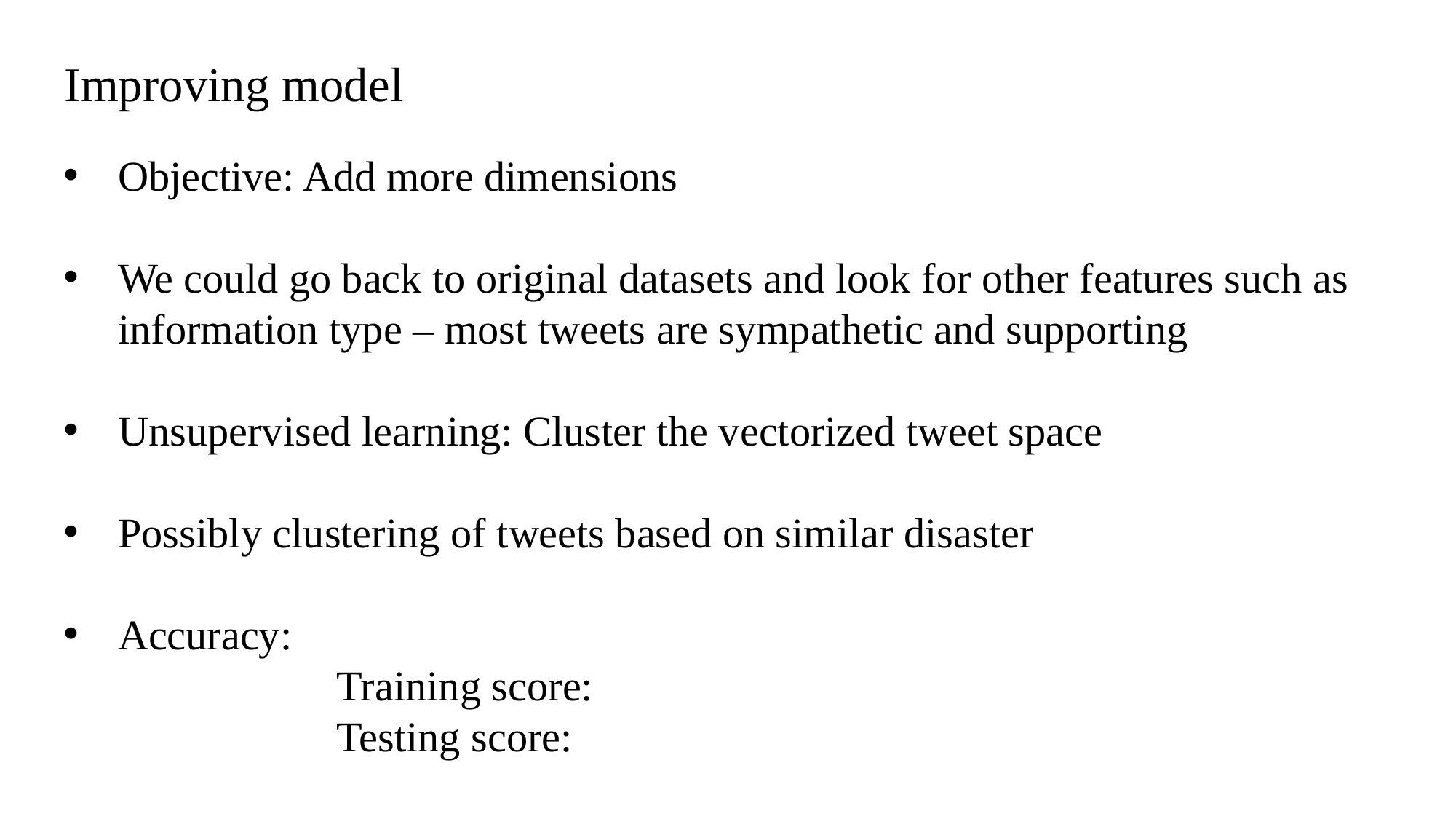

Improving model
Objective: Add more dimensions

We could go back to original datasets and look for other features such as information type – most tweets are sympathetic and supporting

Unsupervised learning: Cluster the vectorized tweet space

Possibly clustering of tweets based on similar disaster

Accuracy:
		Training score:
		Testing score: